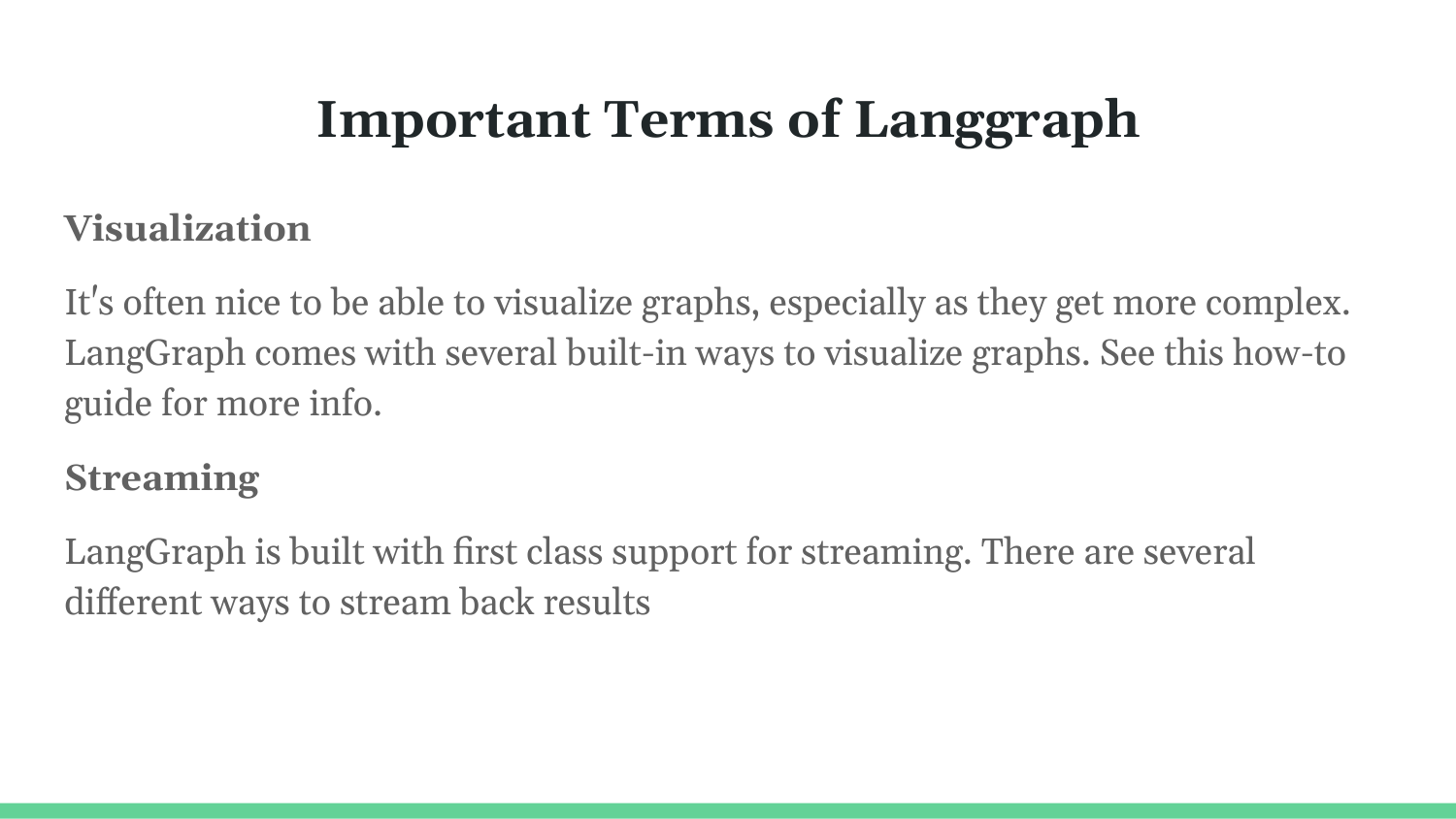

# Important Terms of Langgraph
Visualization
It's often nice to be able to visualize graphs, especially as they get more complex. LangGraph comes with several built-in ways to visualize graphs. See this how-to guide for more info.
Streaming
LangGraph is built with first class support for streaming. There are several different ways to stream back results